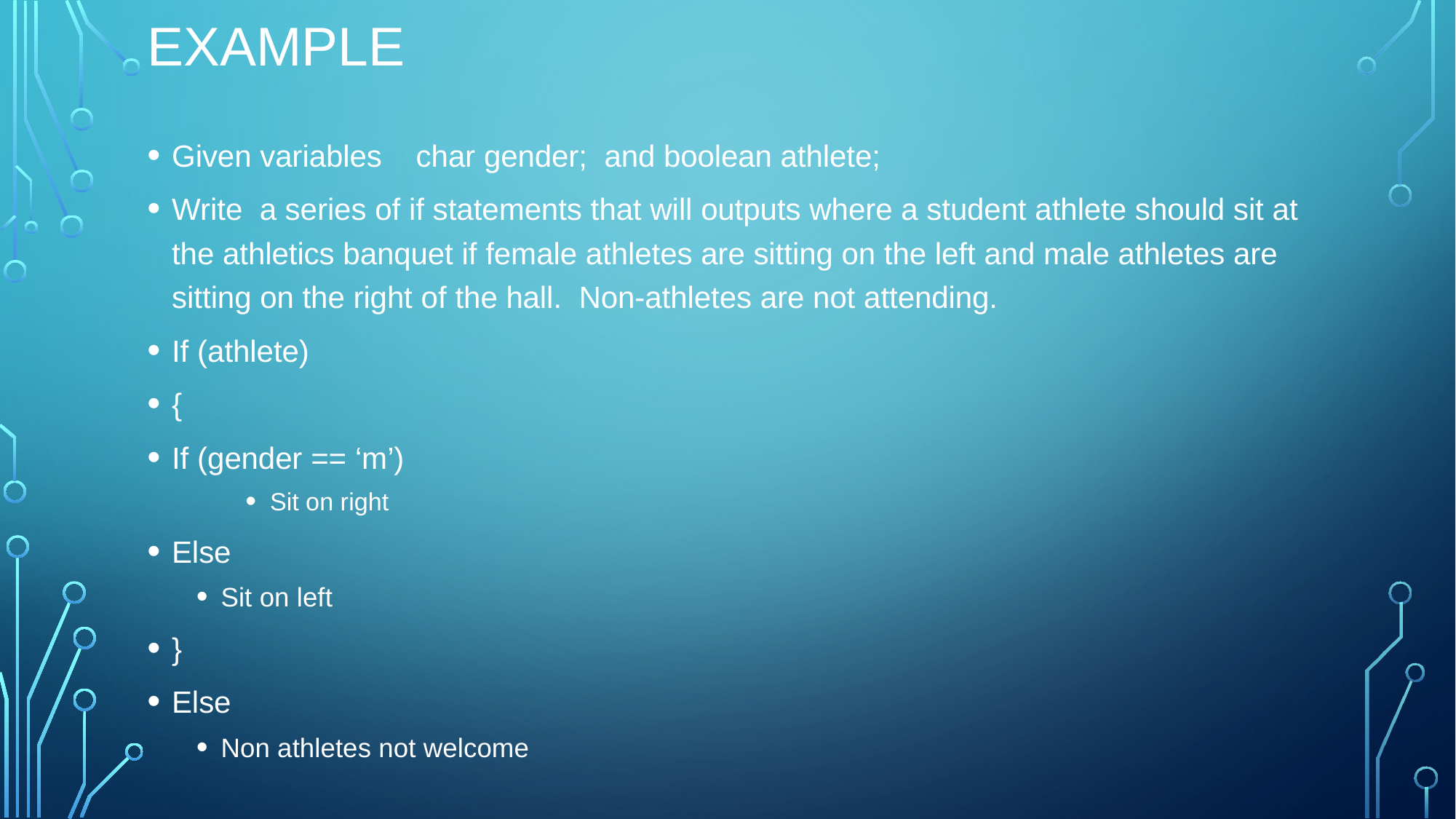

# Example
Given variables    char gender;  and boolean athlete;
Write  a series of if statements that will outputs where a student athlete should sit at the athletics banquet if female athletes are sitting on the left and male athletes are sitting on the right of the hall.  Non-athletes are not attending.
If (athlete)
{
If (gender == ‘m’)
Sit on right
Else
Sit on left
}
Else
Non athletes not welcome